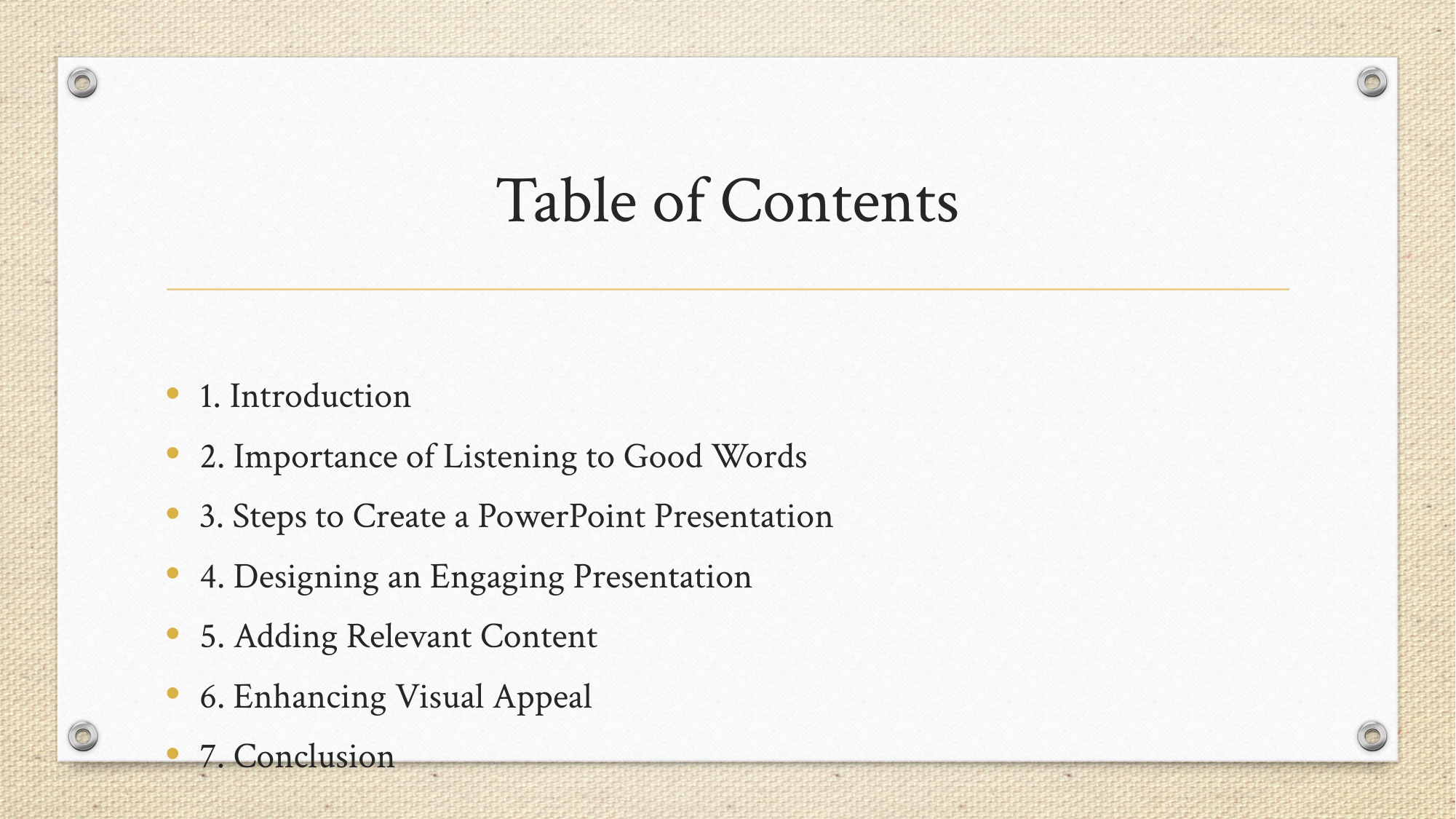

# Table of Contents

1. Introduction
2. Importance of Listening to Good Words
3. Steps to Create a PowerPoint Presentation
4. Designing an Engaging Presentation
5. Adding Relevant Content
6. Enhancing Visual Appeal
7. Conclusion